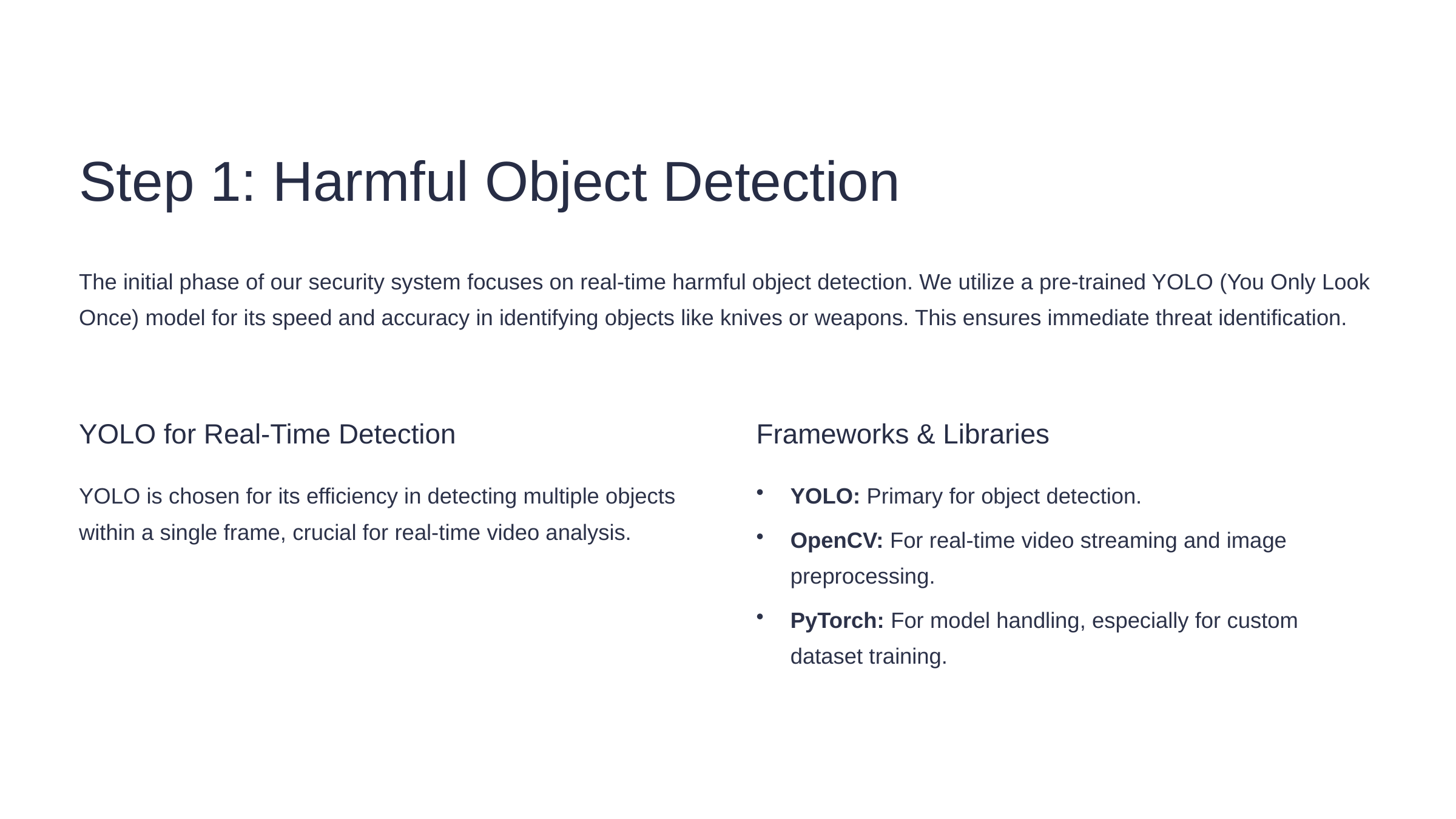

Step 1: Harmful Object Detection
The initial phase of our security system focuses on real-time harmful object detection. We utilize a pre-trained YOLO (You Only Look Once) model for its speed and accuracy in identifying objects like knives or weapons. This ensures immediate threat identification.
YOLO for Real-Time Detection
Frameworks & Libraries
YOLO is chosen for its efficiency in detecting multiple objects within a single frame, crucial for real-time video analysis.
YOLO: Primary for object detection.
OpenCV: For real-time video streaming and image preprocessing.
PyTorch: For model handling, especially for custom dataset training.